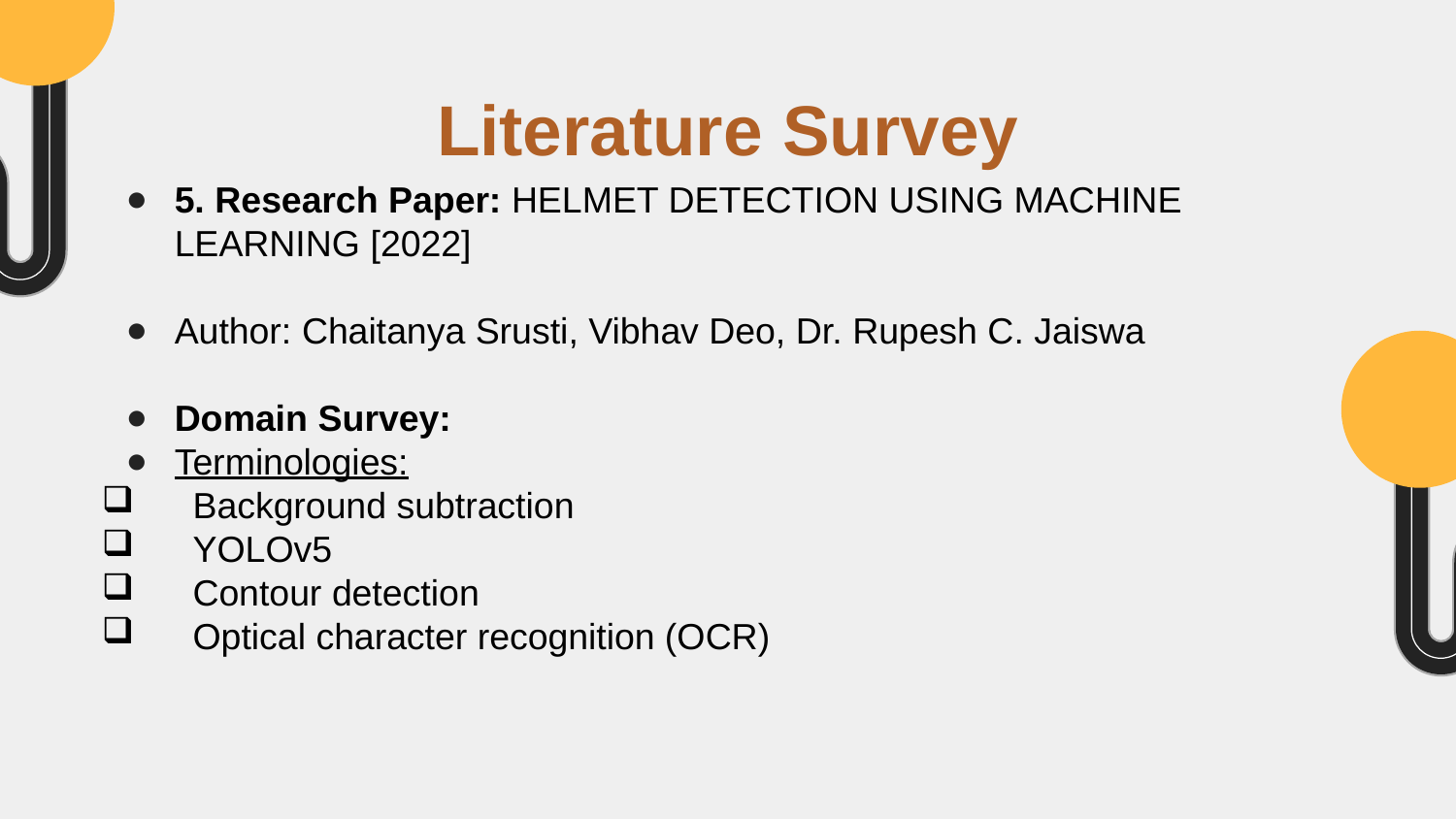

# Literature Survey
5. Research Paper: HELMET DETECTION USING MACHINE LEARNING [2022]

Author: Chaitanya Srusti, Vibhav Deo, Dr. Rupesh C. Jaiswa

Domain Survey:
Terminologies:
Background subtraction
YOLOv5
Contour detection
Optical character recognition (OCR)